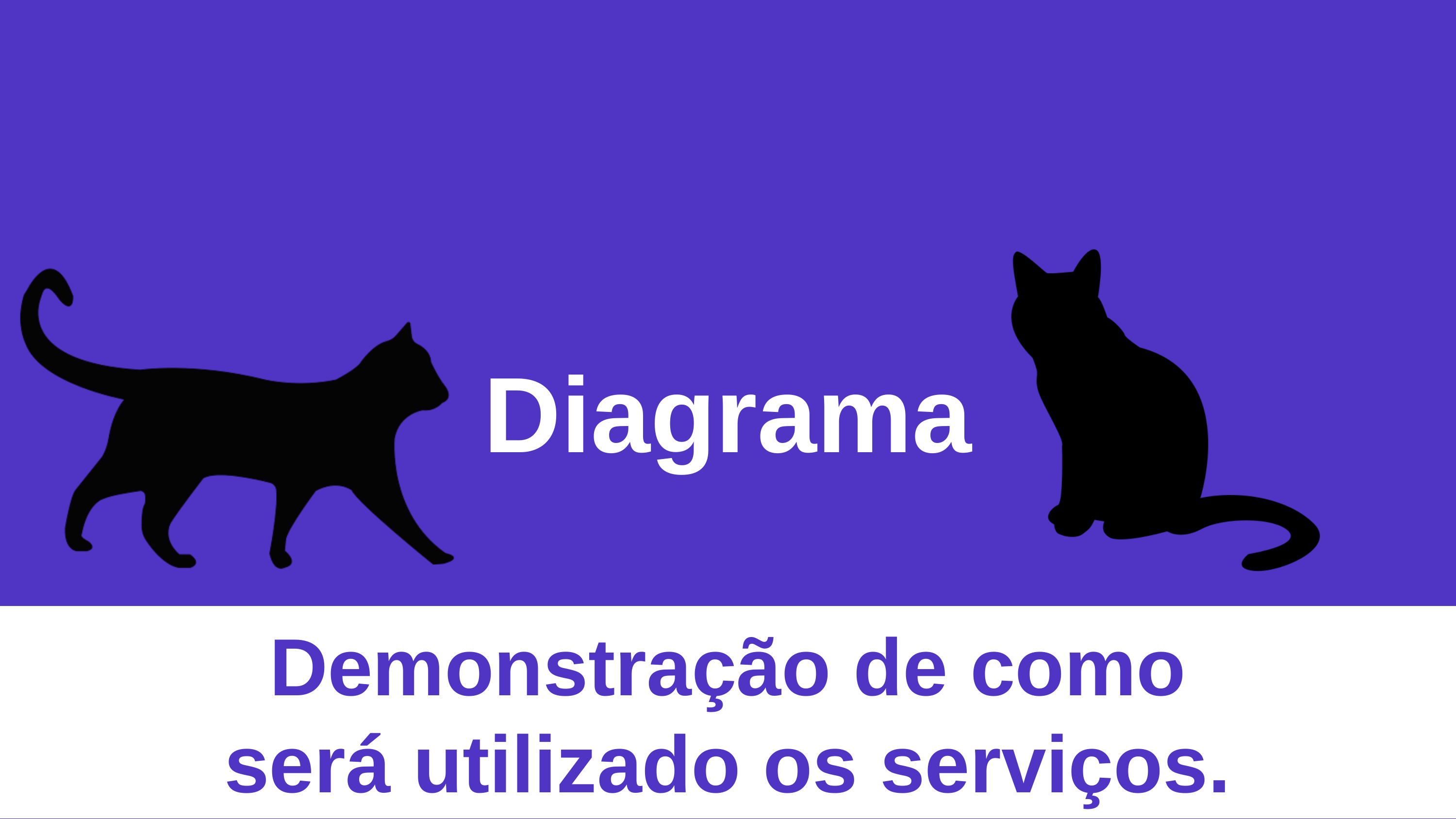

Diagrama

Demonstração de como será utilizado os serviços.